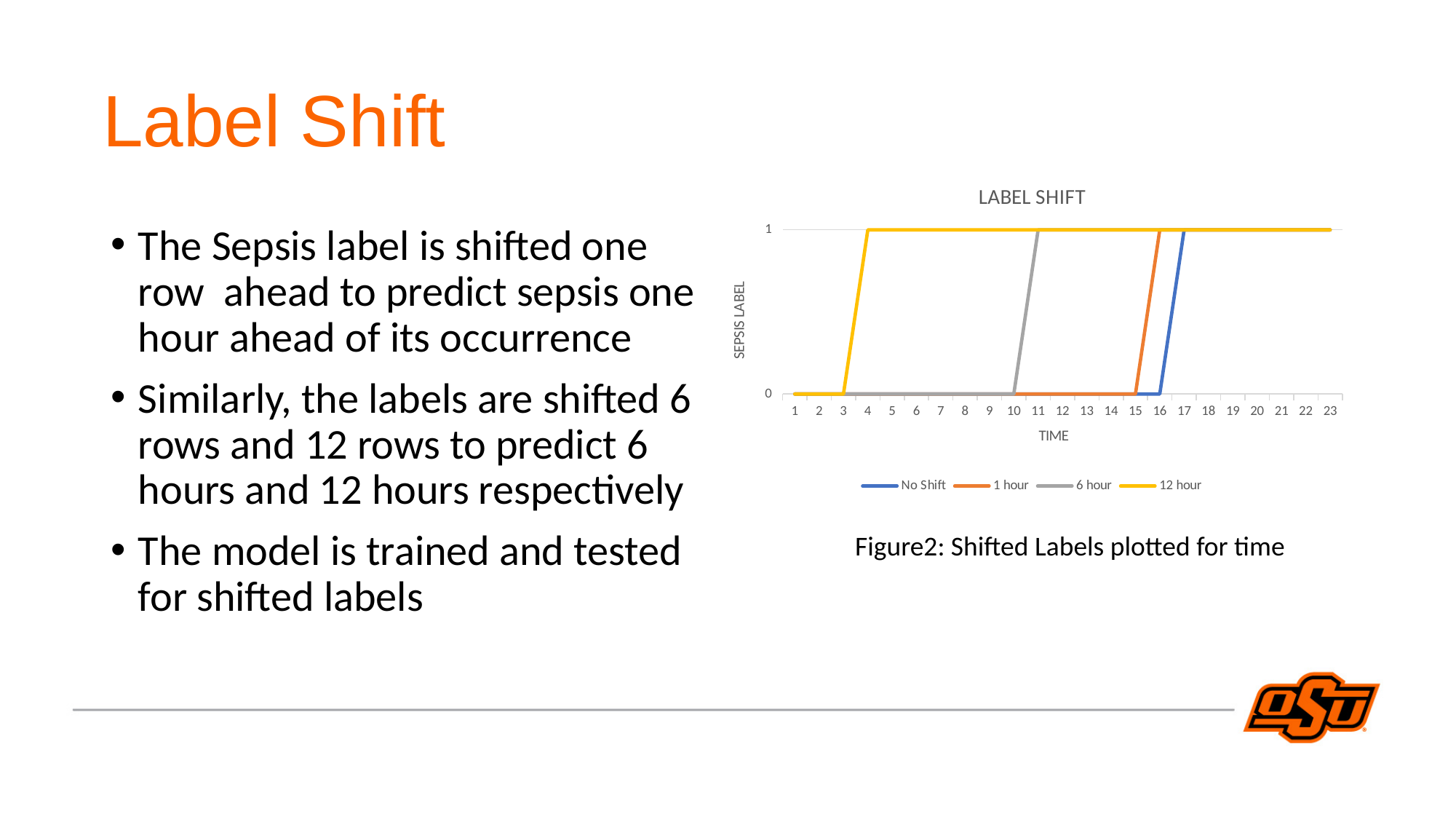

Label Shift

### Chart: LABEL SHIFT

| Category | No Shift | 1 hour | 6 hour | 12 hour |
|---|---|---|---|---|
The Sepsis label is shifted one row  ahead to predict sepsis one hour ahead of its occurrence
Similarly, the labels are shifted 6 rows and 12 rows to predict 6 hours and 12 hours respectively
The model is trained and tested for shifted labels
Figure2: Shifted Labels plotted for time